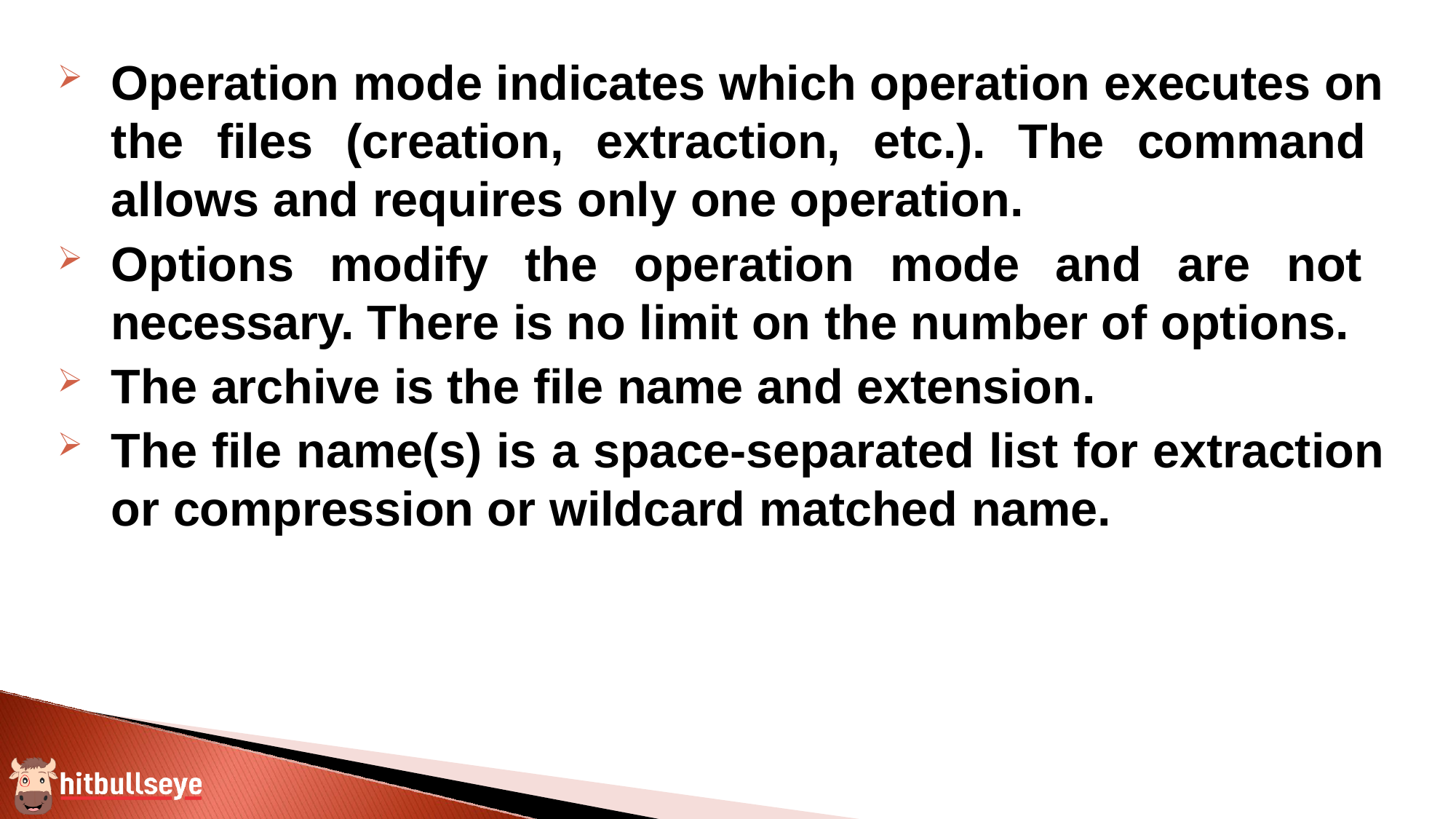

Operation mode indicates which operation executes on  the files (creation, extraction, etc.). The command  allows and requires only one operation.
Options modify the operation mode and are not  necessary. There is no limit on the number of options.
The archive is the file name and extension.
The file name(s) is a space-separated list for extraction  or compression or wildcard matched name.